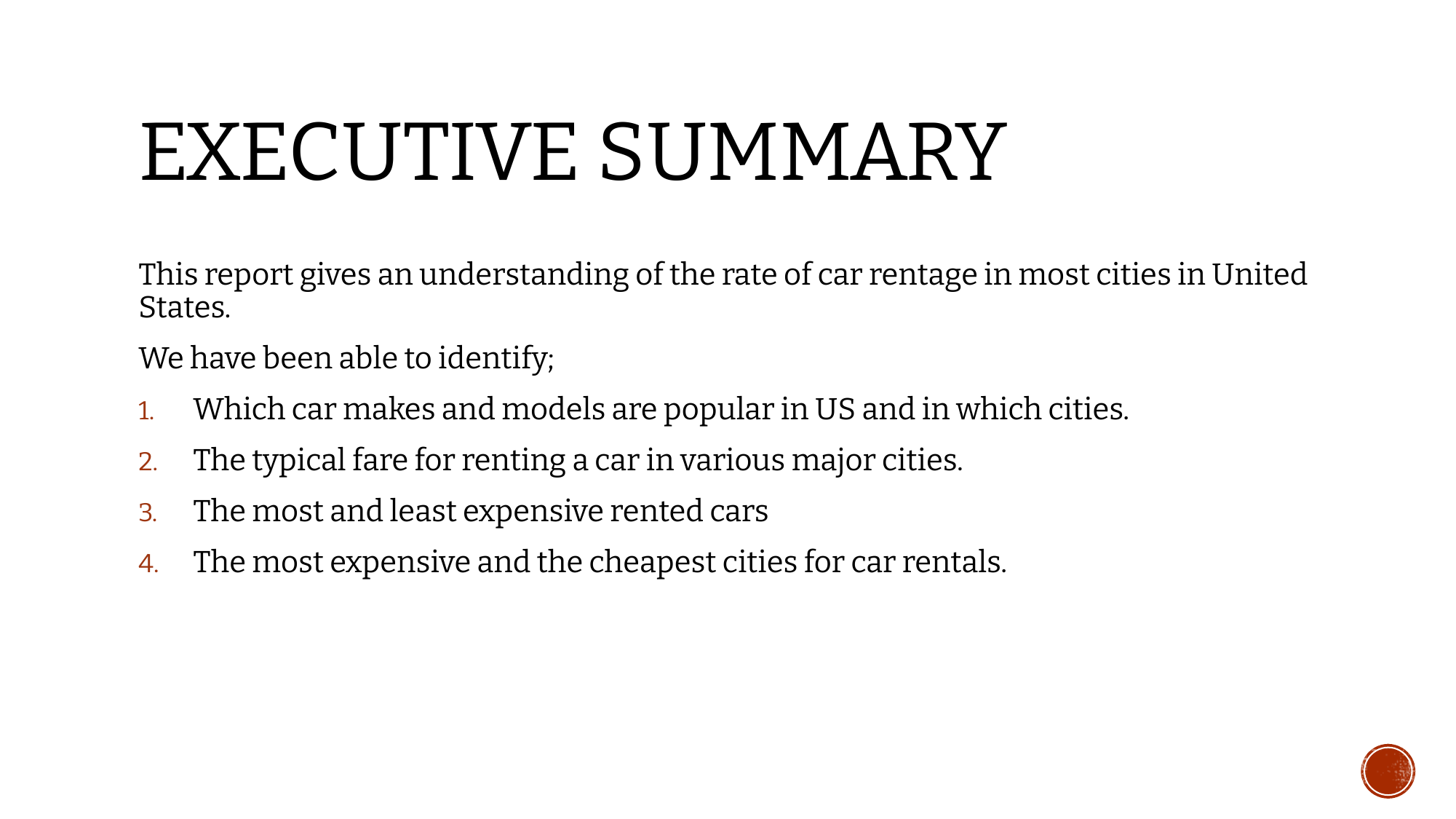

# Executive summary
This report gives an understanding of the rate of car rentage in most cities in United States.
We have been able to identify;
Which car makes and models are popular in US and in which cities.
The typical fare for renting a car in various major cities.
The most and least expensive rented cars
The most expensive and the cheapest cities for car rentals.